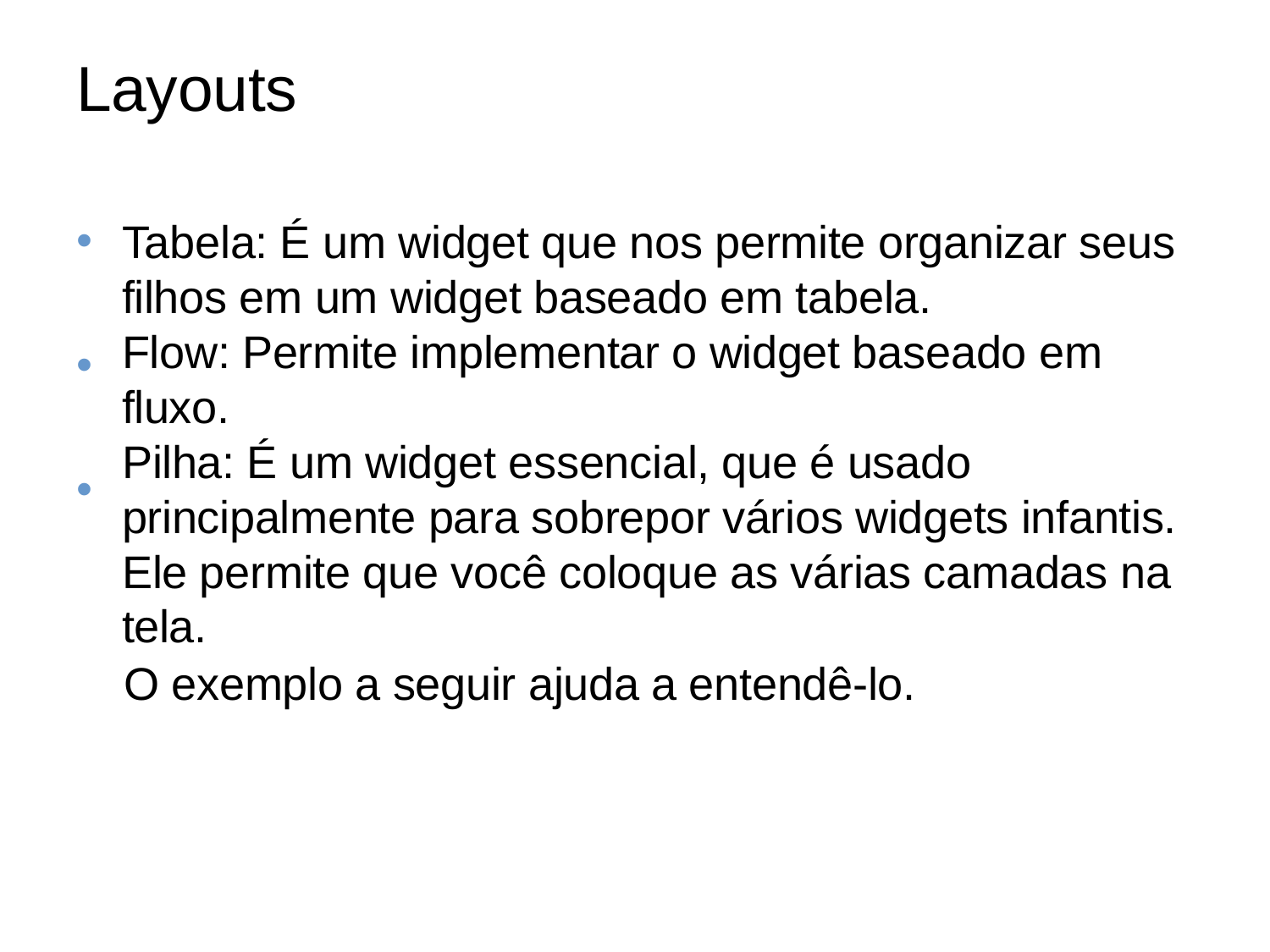

# Layouts
•
Tabela: É um widget que nos permite organizar seus filhos em um widget baseado em tabela.
Flow: Permite implementar o widget baseado em fluxo.
Pilha: É um widget essencial, que é usado principalmente para sobrepor vários widgets infantis. Ele permite que você coloque as várias camadas na tela.
O exemplo a seguir ajuda a entendê-lo.
•
•